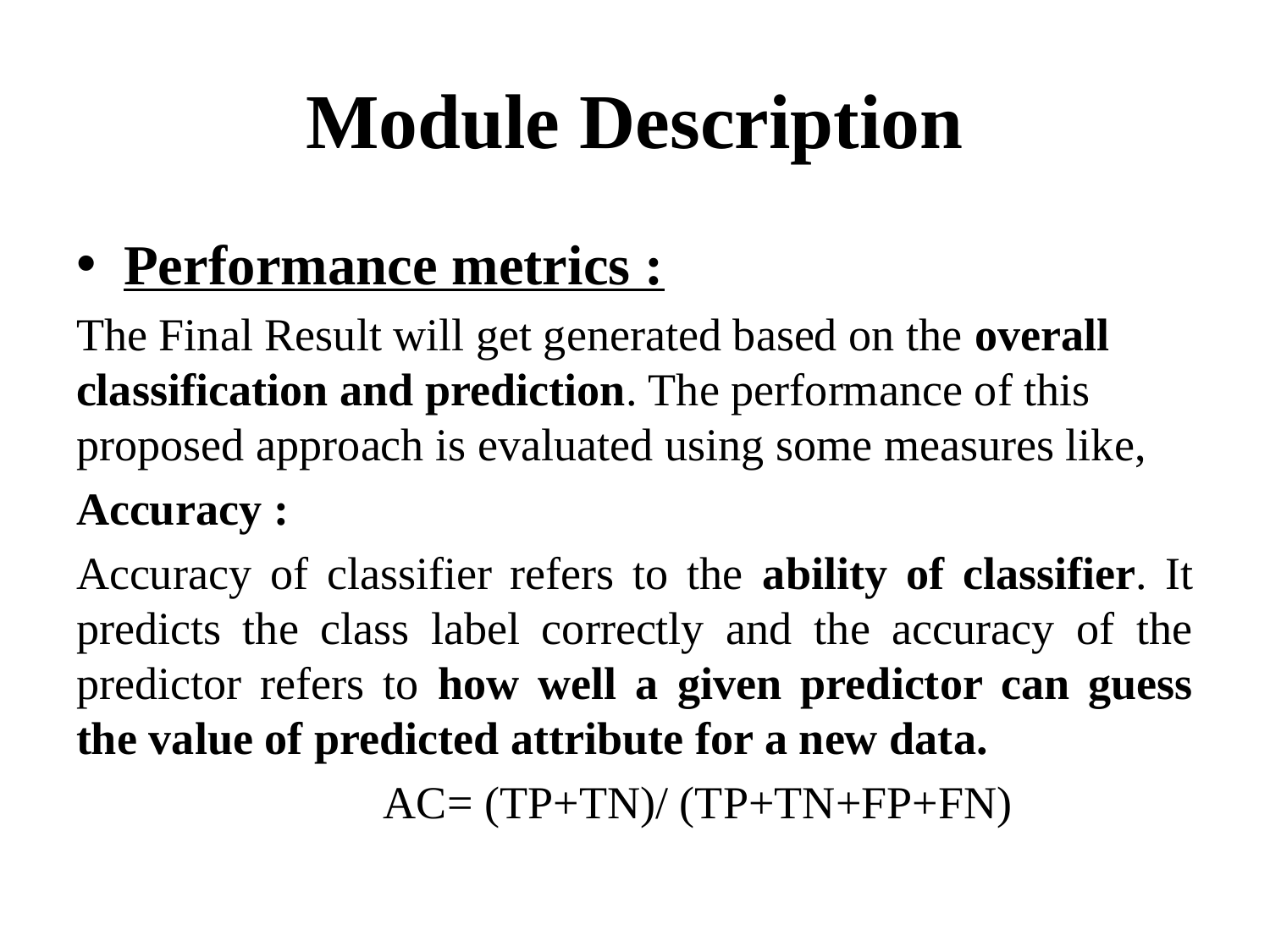

# Module Description
Performance metrics :
The Final Result will get generated based on the overall classification and prediction. The performance of this proposed approach is evaluated using some measures like,
Accuracy :
Accuracy of classifier refers to the ability of classifier. It predicts the class label correctly and the accuracy of the predictor refers to how well a given predictor can guess the value of predicted attribute for a new data.
	AC= (TP+TN)/ (TP+TN+FP+FN)